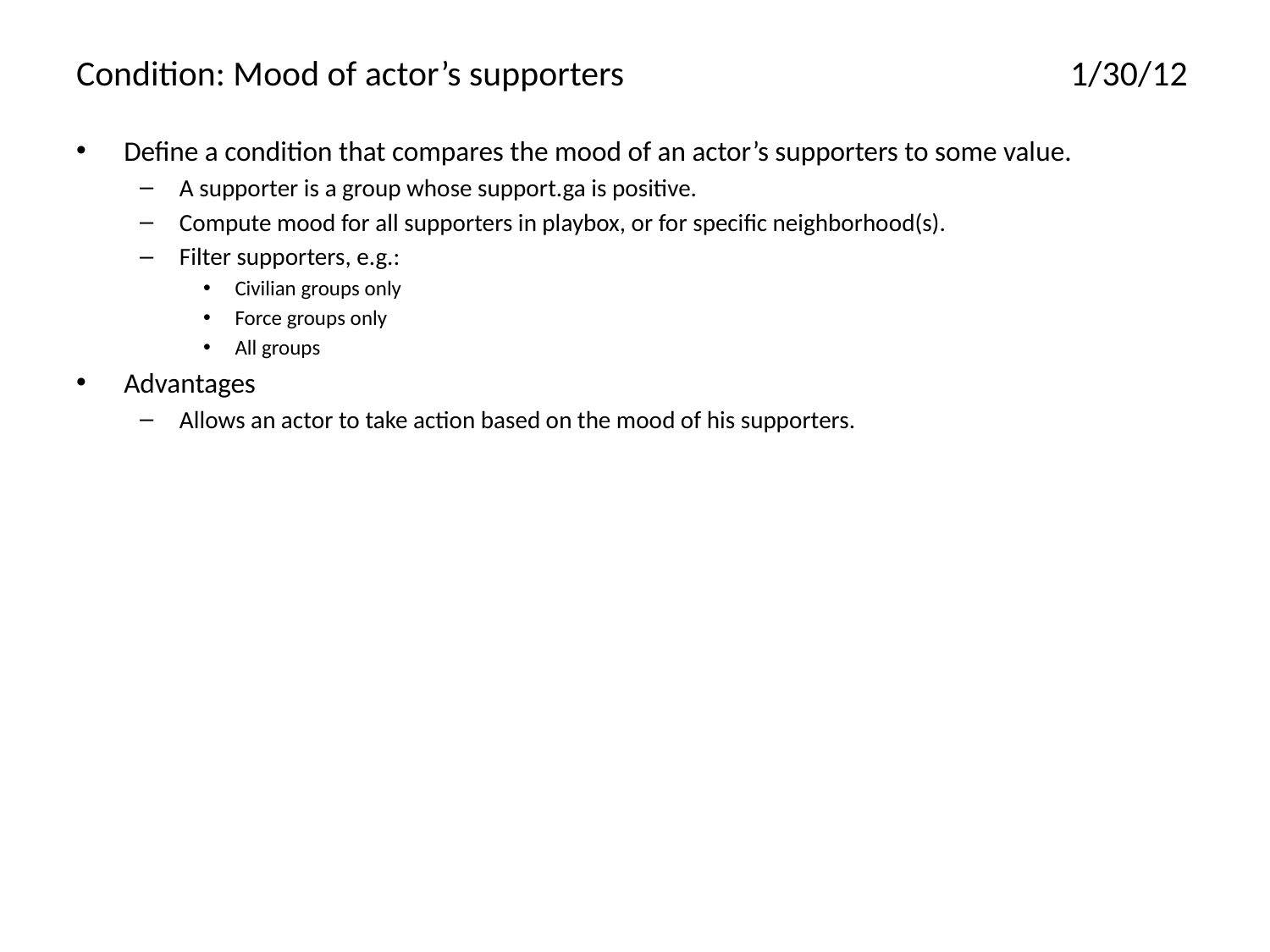

# Condition: Mood of actor’s supporters	1/30/12
Define a condition that compares the mood of an actor’s supporters to some value.
A supporter is a group whose support.ga is positive.
Compute mood for all supporters in playbox, or for specific neighborhood(s).
Filter supporters, e.g.:
Civilian groups only
Force groups only
All groups
Advantages
Allows an actor to take action based on the mood of his supporters.